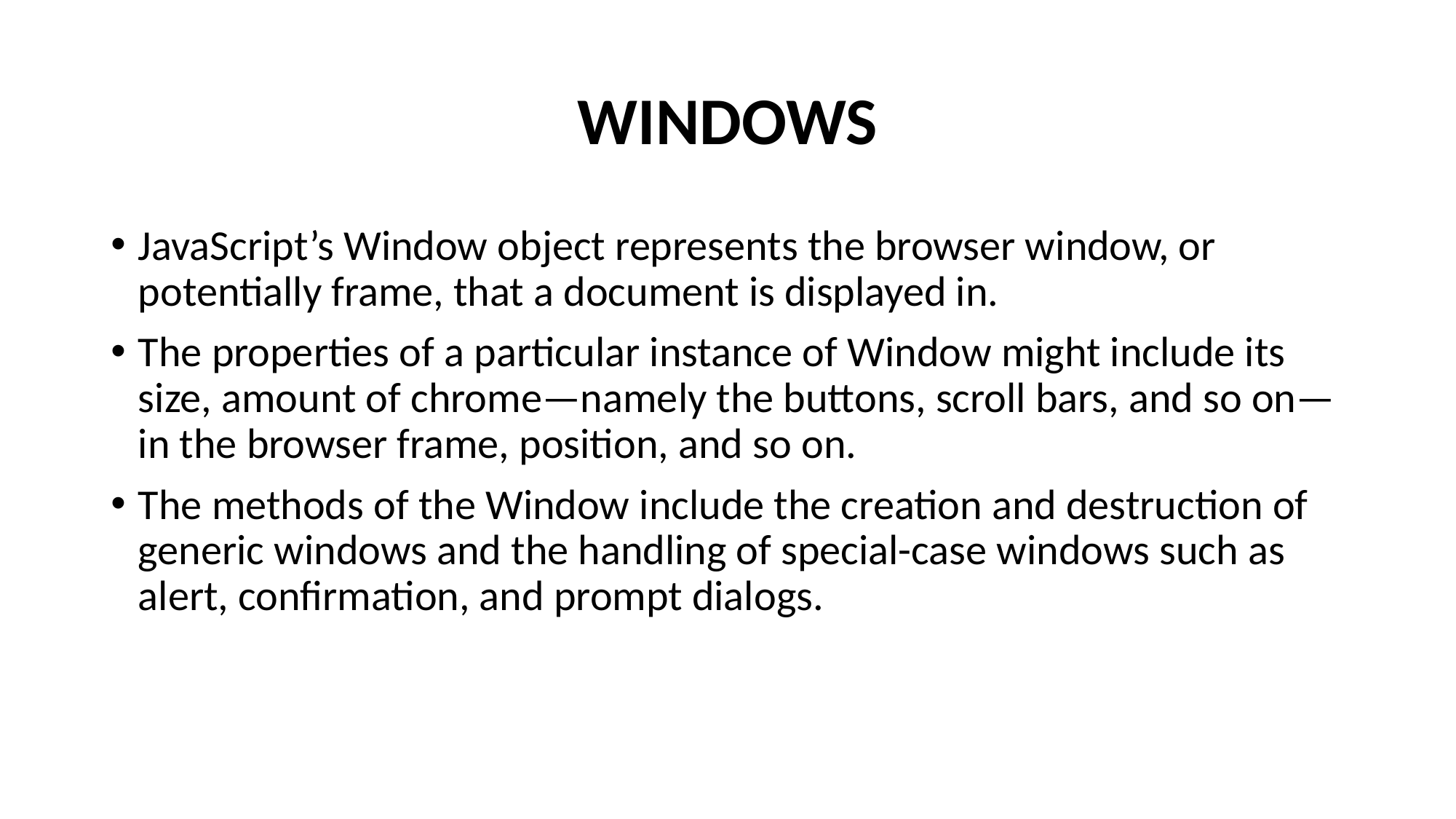

# WINDOWS
JavaScript’s Window object represents the browser window, or potentially frame, that a document is displayed in.
The properties of a particular instance of Window might include its size, amount of chrome—namely the buttons, scroll bars, and so on—in the browser frame, position, and so on.
The methods of the Window include the creation and destruction of generic windows and the handling of special-case windows such as alert, confirmation, and prompt dialogs.